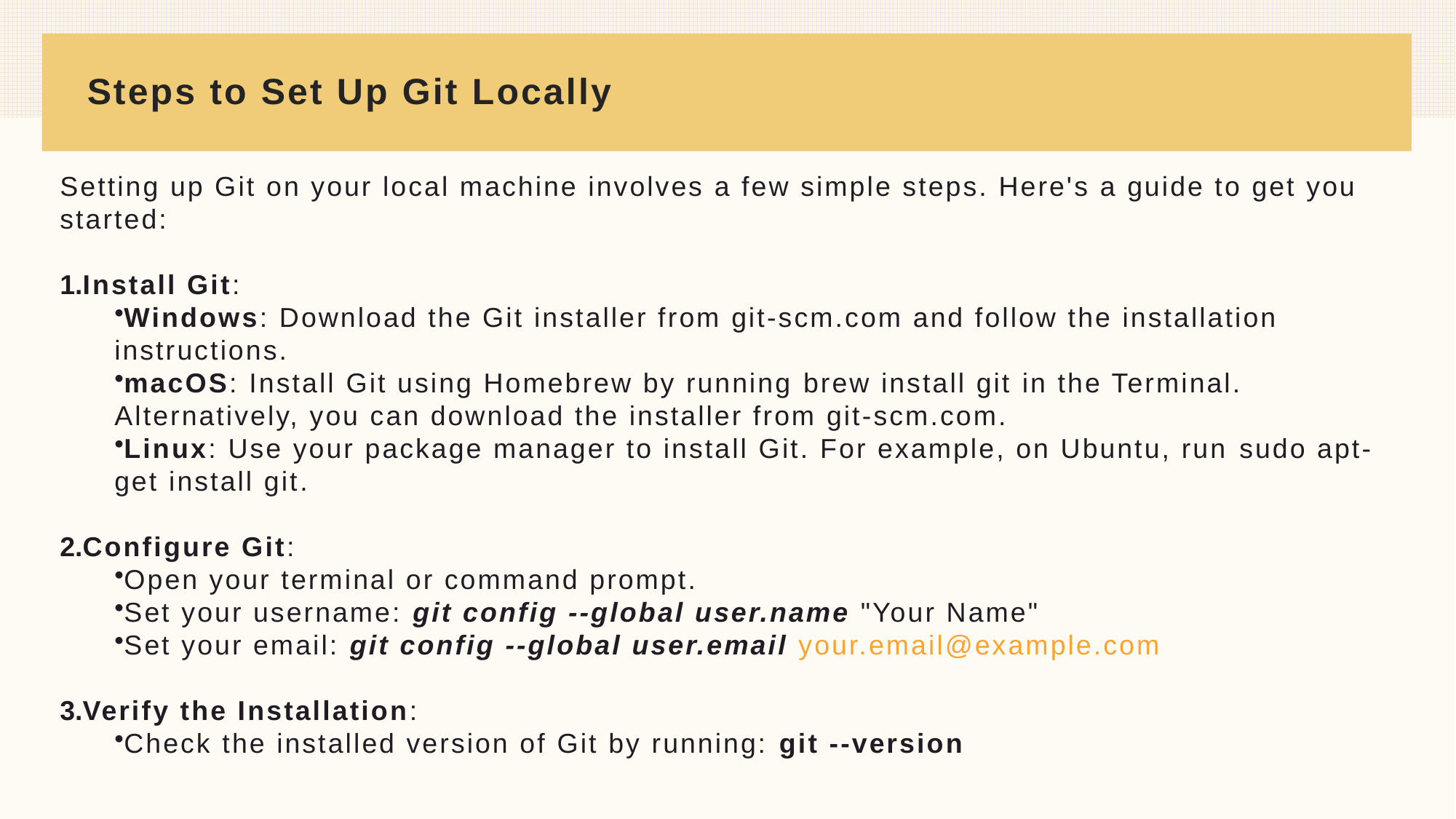

# Steps to Set Up Git Locally
Setting up Git on your local machine involves a few simple steps. Here's a guide to get you started:

Install Git:
Windows: Download the Git installer from git-scm.com and follow the installation instructions.
macOS: Install Git using Homebrew by running brew install git in the Terminal. Alternatively, you can download the installer from git-scm.com.
Linux: Use your package manager to install Git. For example, on Ubuntu, run sudo apt-get install git.

Configure Git:
Open your terminal or command prompt.
Set your username: git config --global user.name "Your Name"
Set your email: git config --global user.email your.email@example.com

Verify the Installation:
Check the installed version of Git by running: git --version